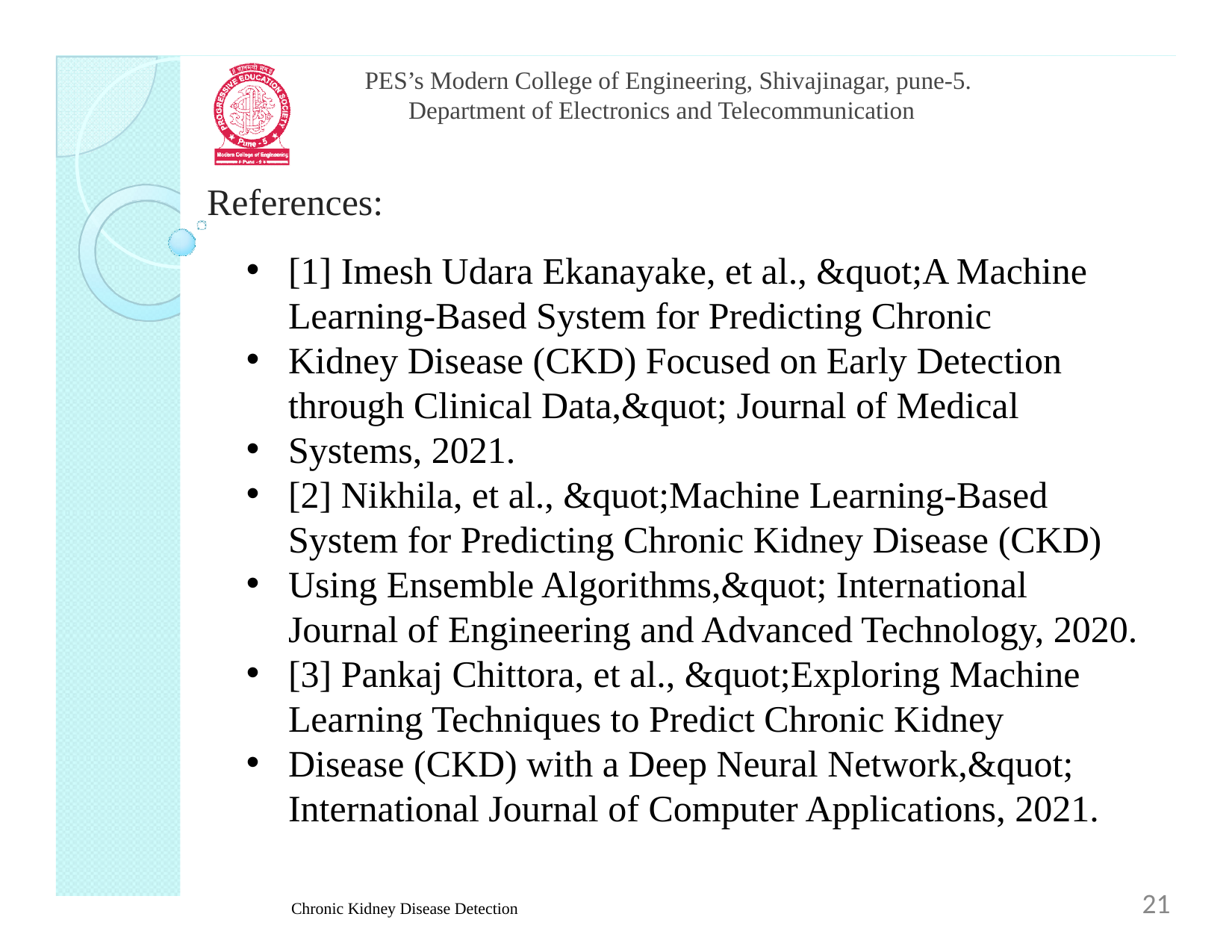

PES’s Modern College of Engineering, Shivajinagar, pune-5.
Department of Electronics and Telecommunication

References:

[1] Imesh Udara Ekanayake, et al., &quot;A Machine Learning-Based System for Predicting Chronic
Kidney Disease (CKD) Focused on Early Detection through Clinical Data,&quot; Journal of Medical
Systems, 2021.
[2] Nikhila, et al., &quot;Machine Learning-Based System for Predicting Chronic Kidney Disease (CKD)
Using Ensemble Algorithms,&quot; International Journal of Engineering and Advanced Technology, 2020.
[3] Pankaj Chittora, et al., &quot;Exploring Machine Learning Techniques to Predict Chronic Kidney
Disease (CKD) with a Deep Neural Network,&quot; International Journal of Computer Applications, 2021.
21
Chronic Kidney Disease Detection